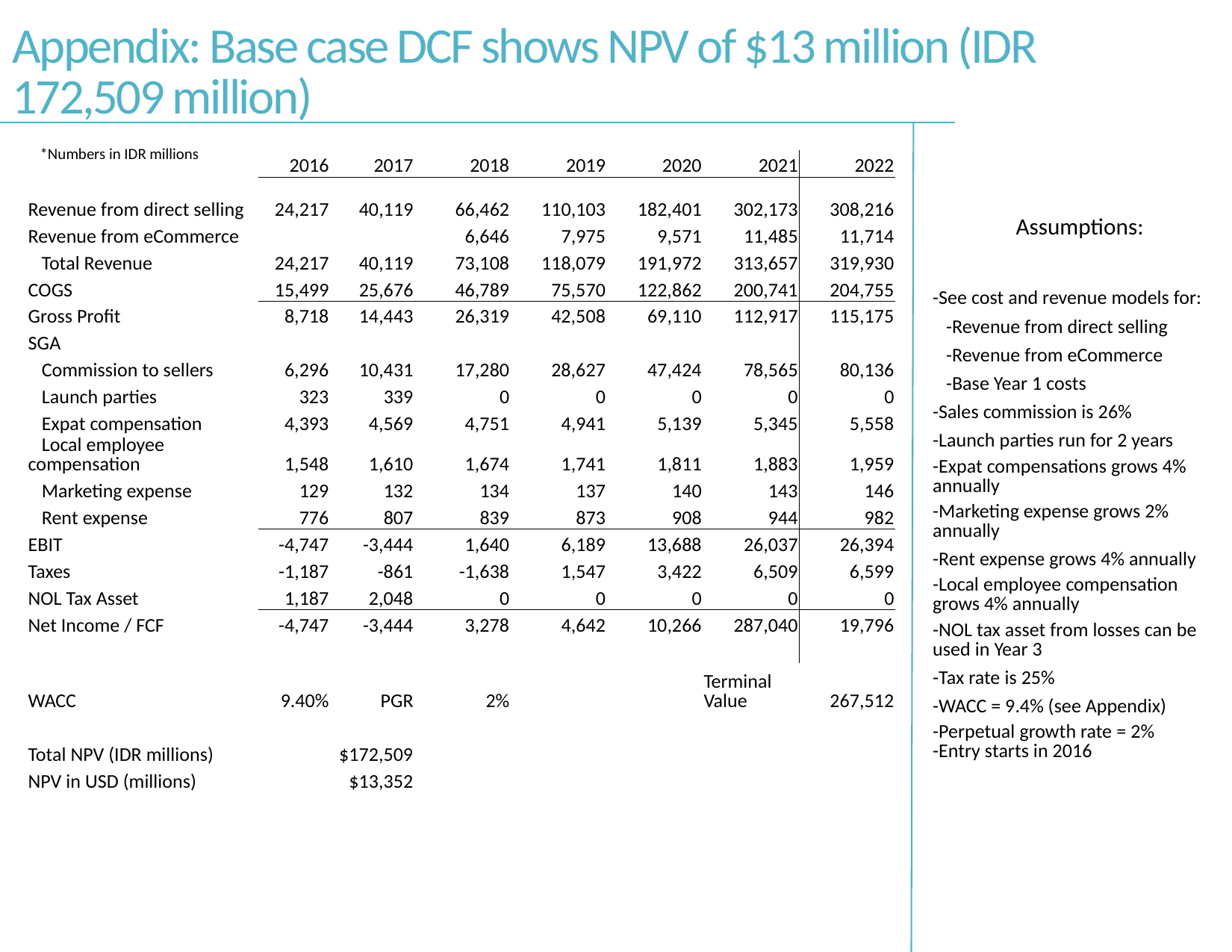

# Appendix: Base case DCF shows NPV of $13 million (IDR 172,509 million)
*Numbers in IDR millions
|  | 2016 | 2017 | 2018 | 2019 | 2020 | 2021 | 2022 |
| --- | --- | --- | --- | --- | --- | --- | --- |
| Revenue from direct selling | 24,217 | 40,119 | 66,462 | 110,103 | 182,401 | 302,173 | 308,216 |
| Revenue from eCommerce |  |  | 6,646 | 7,975 | 9,571 | 11,485 | 11,714 |
| Total Revenue | 24,217 | 40,119 | 73,108 | 118,079 | 191,972 | 313,657 | 319,930 |
| COGS | 15,499 | 25,676 | 46,789 | 75,570 | 122,862 | 200,741 | 204,755 |
| Gross Profit | 8,718 | 14,443 | 26,319 | 42,508 | 69,110 | 112,917 | 115,175 |
| SGA |  |  |  |  |  |  |  |
| Commission to sellers | 6,296 | 10,431 | 17,280 | 28,627 | 47,424 | 78,565 | 80,136 |
| Launch parties | 323 | 339 | 0 | 0 | 0 | 0 | 0 |
| Expat compensation | 4,393 | 4,569 | 4,751 | 4,941 | 5,139 | 5,345 | 5,558 |
| Local employee compensation | 1,548 | 1,610 | 1,674 | 1,741 | 1,811 | 1,883 | 1,959 |
| Marketing expense | 129 | 132 | 134 | 137 | 140 | 143 | 146 |
| Rent expense | 776 | 807 | 839 | 873 | 908 | 944 | 982 |
| EBIT | -4,747 | -3,444 | 1,640 | 6,189 | 13,688 | 26,037 | 26,394 |
| Taxes | -1,187 | -861 | -1,638 | 1,547 | 3,422 | 6,509 | 6,599 |
| NOL Tax Asset | 1,187 | 2,048 | 0 | 0 | 0 | 0 | 0 |
| Net Income / FCF | -4,747 | -3,444 | 3,278 | 4,642 | 10,266 | 287,040 | 19,796 |
|  |  |  |  |  |  |  |  |
| WACC | 9.40% | PGR | 2% |  |  | Terminal Value | 267,512 |
|  |  |  |  |  |  |  |  |
| Total NPV (IDR millions) | $172,509 |  |  |  |  |  |  |
| NPV in USD (millions) | $13,352 |  |  |  |  |  |  |
| Assumptions: |  |
| --- | --- |
| -See cost and revenue models for: |  |
| -Revenue from direct selling |  |
| -Revenue from eCommerce |  |
| -Base Year 1 costs |  |
| -Sales commission is 26% |  |
| -Launch parties run for 2 years |  |
| -Expat compensations grows 4% annually |  |
| -Marketing expense grows 2% annually |  |
| -Rent expense grows 4% annually |  |
| -Local employee compensation grows 4% annually |  |
| -NOL tax asset from losses can be used in Year 3 |  |
| -Tax rate is 25% |  |
| -WACC = 9.4% (see Appendix) |  |
| -Perpetual growth rate = 2% -Entry starts in 2016 |  |